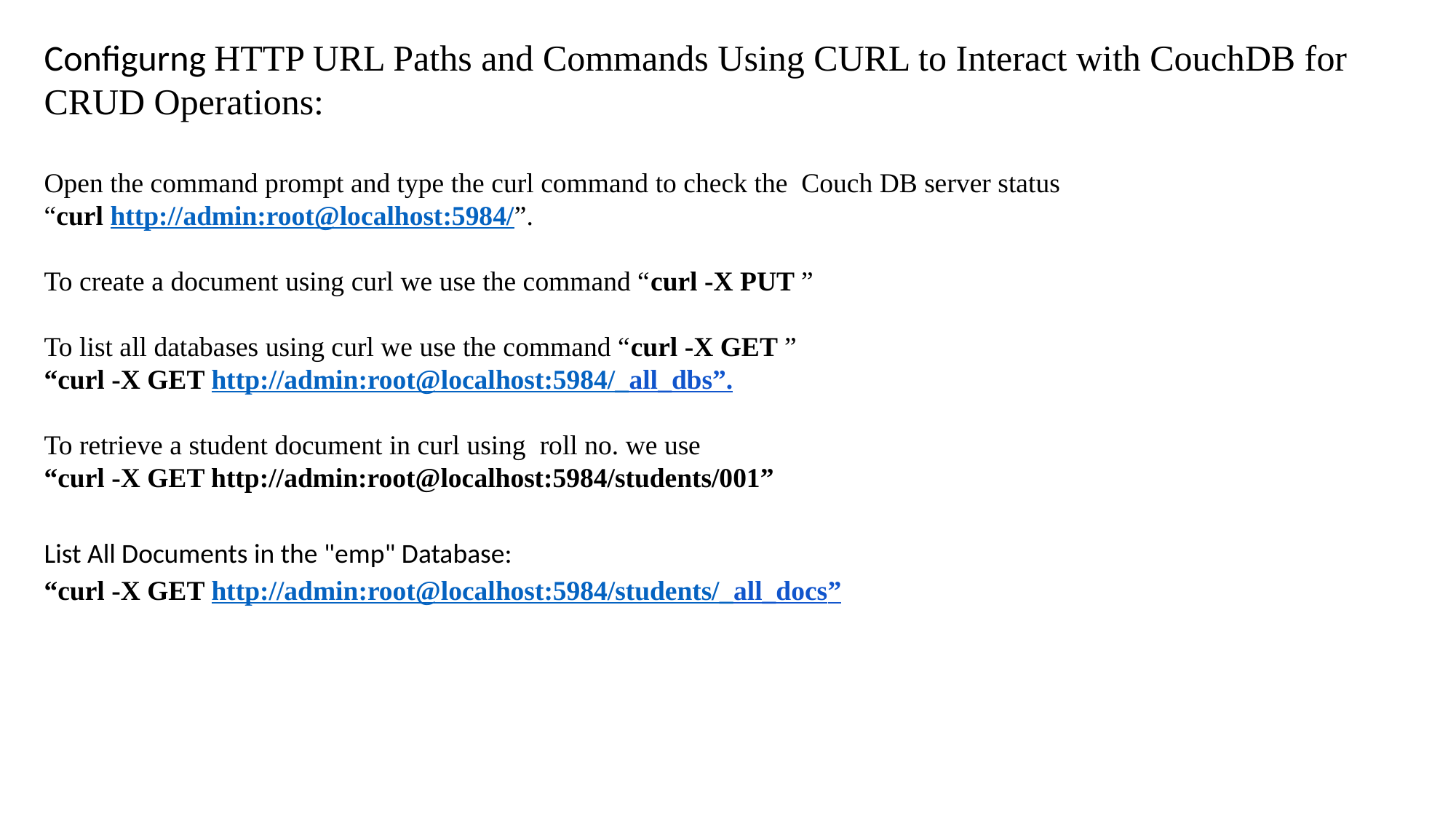

Configurng HTTP URL Paths and Commands Using CURL to Interact with CouchDB for CRUD Operations:

Open the command prompt and type the curl command to check the  Couch DB server status
“curl http://admin:root@localhost:5984/”.

To create a document using curl we use the command “curl -X PUT ”

To list all databases using curl we use the command “curl -X GET ”
“curl -X GET http://admin:root@localhost:5984/_all_dbs”.

To retrieve a student document in curl using  roll no. we use
“curl -X GET http://admin:root@localhost:5984/students/001”

List All Documents in the "emp" Database:
“curl -X GET http://admin:root@localhost:5984/students/_all_docs”